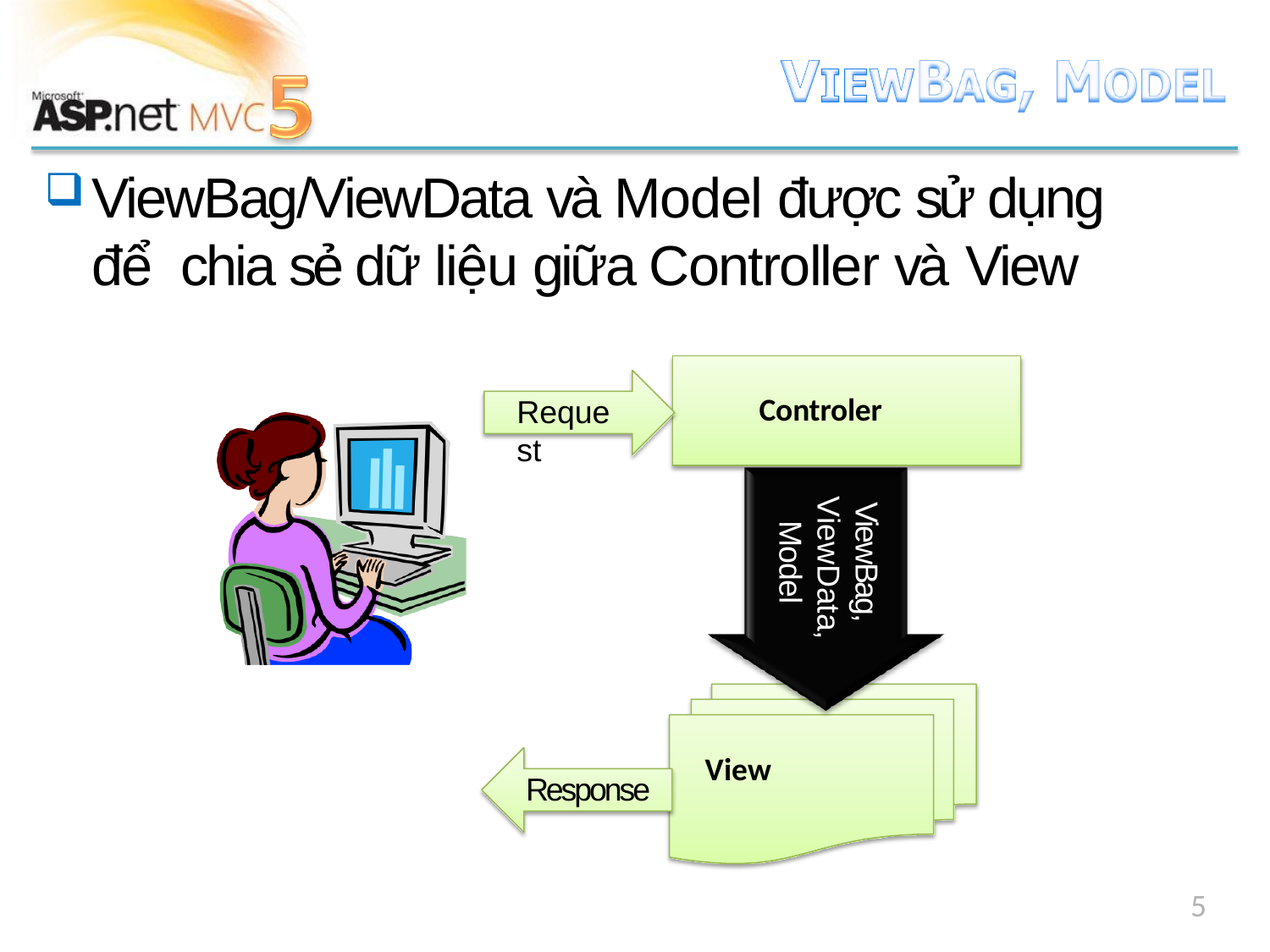

ViewBag/ViewData và Model được sử dụng để  chia sẻ dữ liệu giữa Controller và View

Controler
Request

ViewBag,
ViewData, Model

View
Response
5